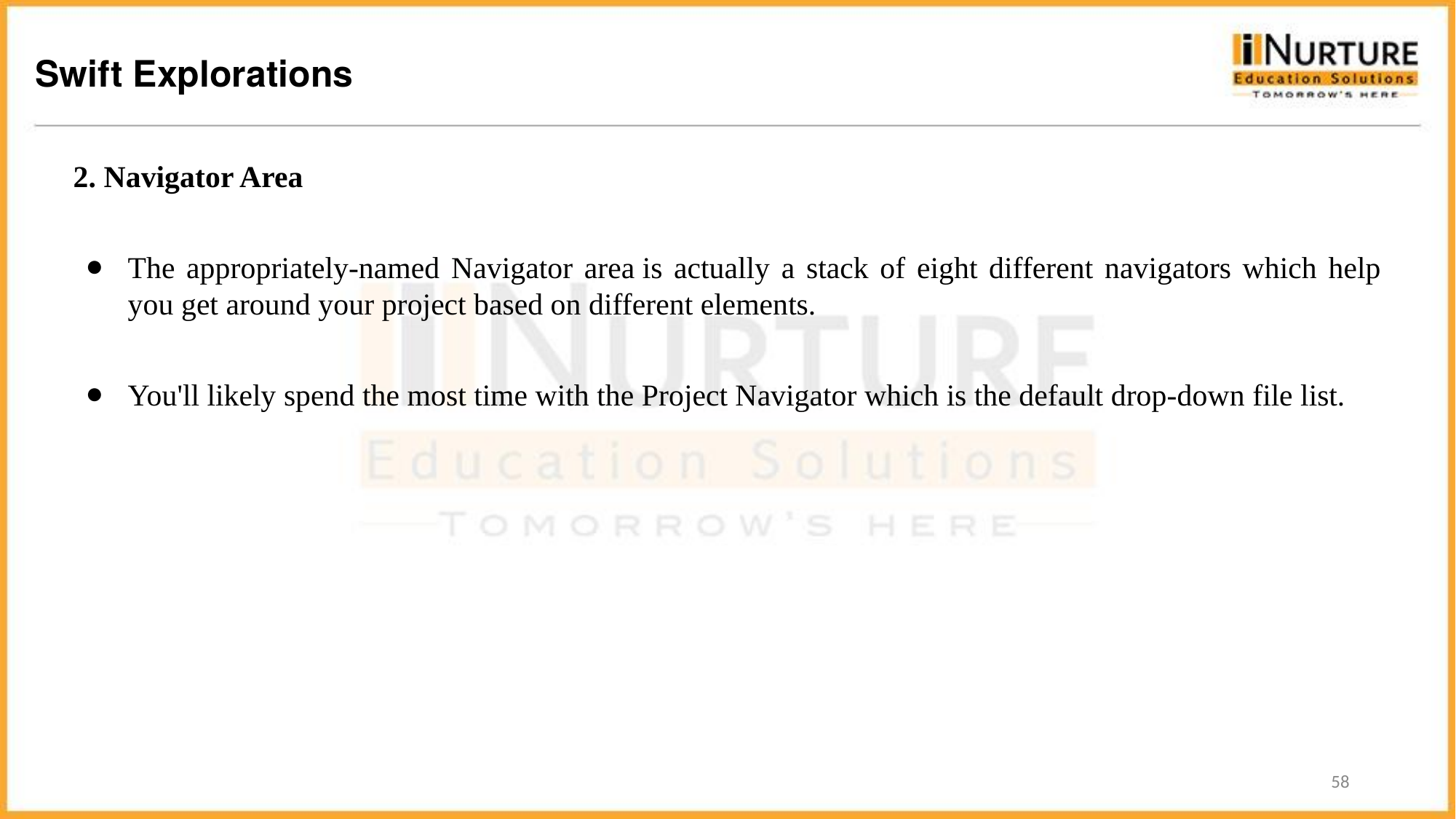

Swift Explorations
2. Navigator Area

The appropriately-named Navigator area is actually a stack of eight different navigators which help you get around your project based on different elements.

You'll likely spend the most time with the Project Navigator which is the default drop-down file list.

58